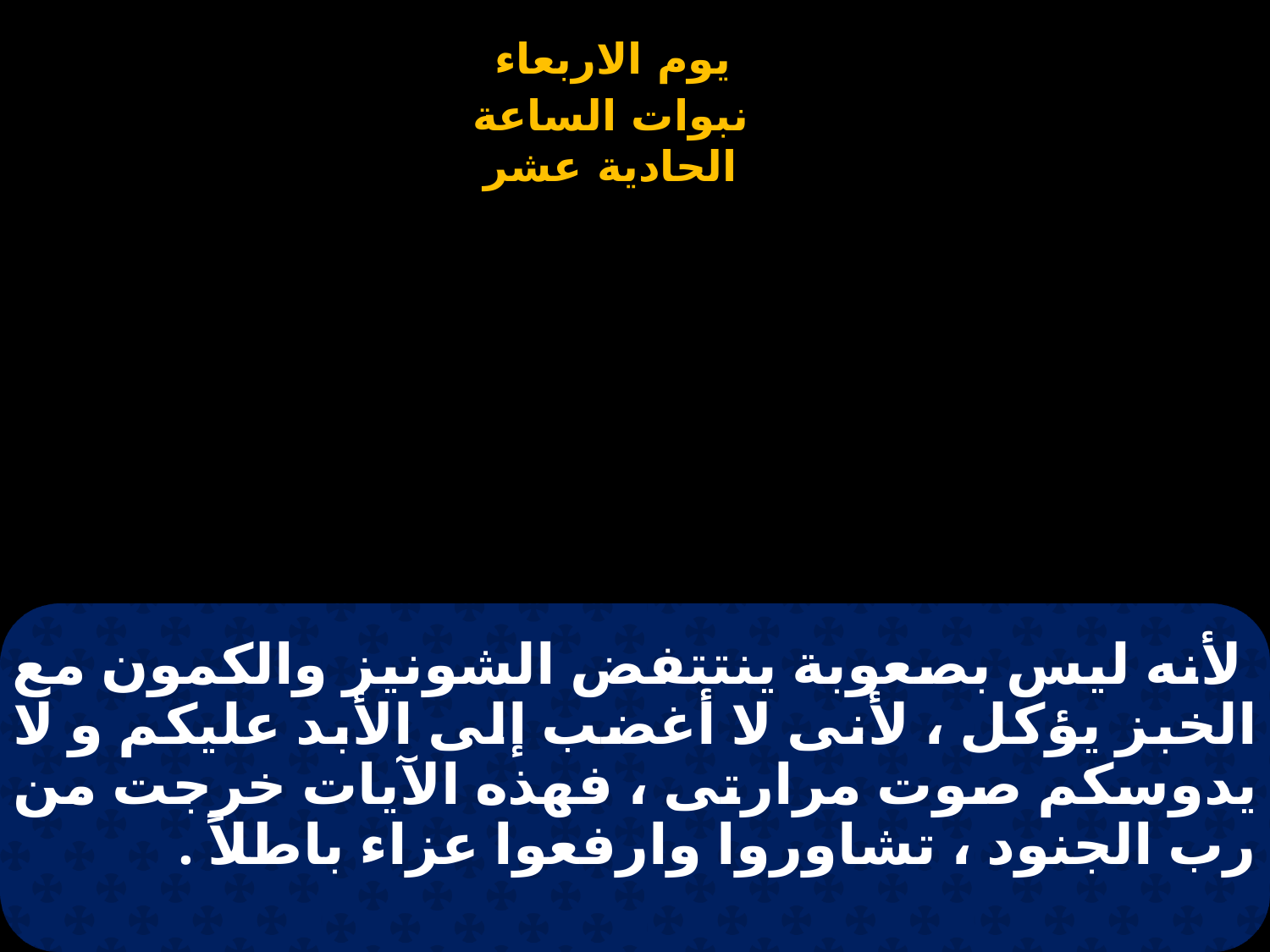

# لأنه ليس بصعوبة ينتتفض الشونيز والكمون مع الخبز يؤكل ، لأنى لا أغضب إلى الأبد عليكم و لا يدوسكم صوت مرارتى ، فهذه الآيات خرجت من رب الجنود ، تشاوروا وارفعوا عزاء باطلاً .